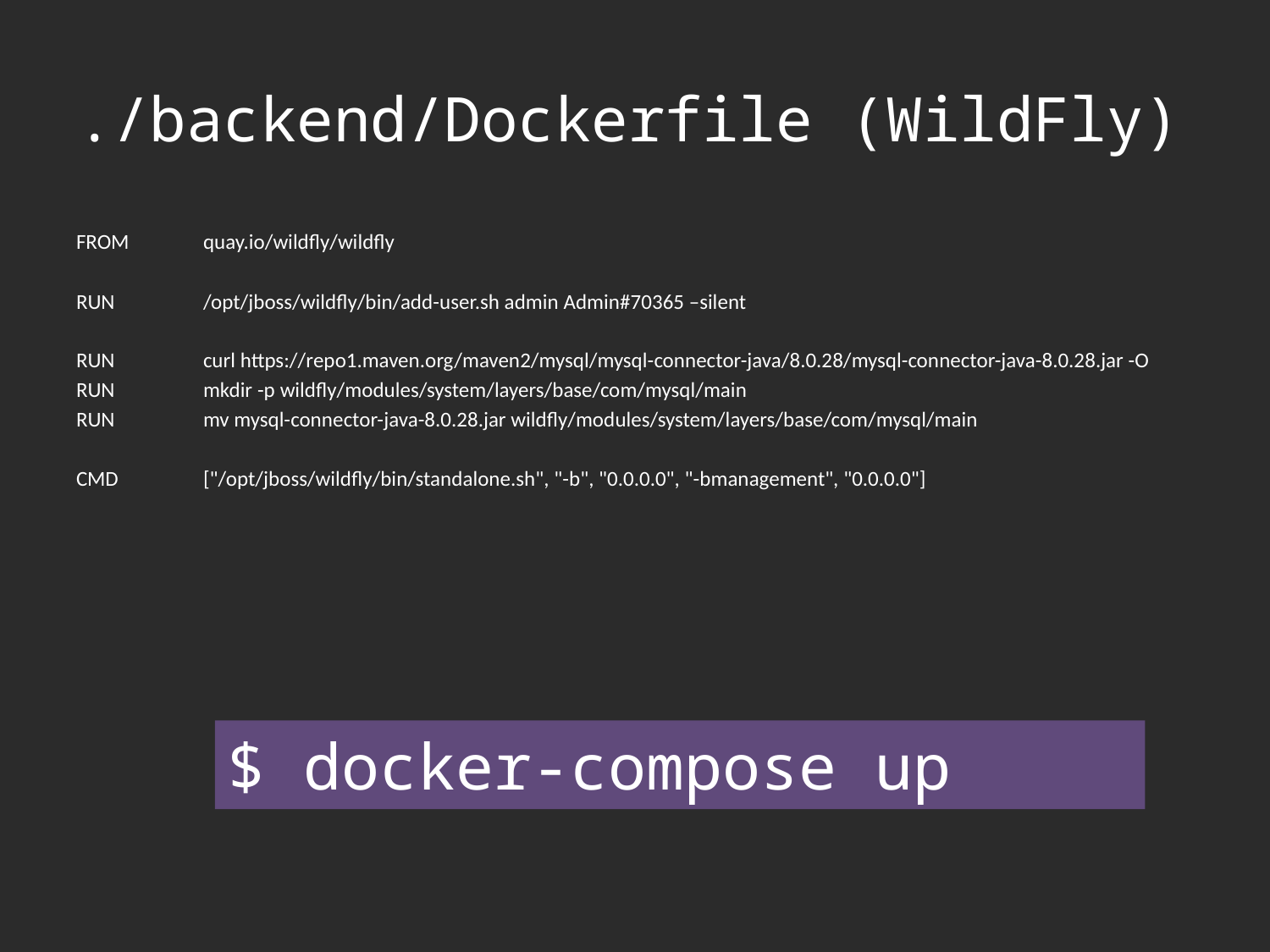

# ./backend/Dockerfile (WildFly)
FROM 	quay.io/wildfly/wildfly

RUN 	/opt/jboss/wildfly/bin/add-user.sh admin Admin#70365 –silent

RUN 	curl https://repo1.maven.org/maven2/mysql/mysql-connector-java/8.0.28/mysql-connector-java-8.0.28.jar -O
RUN 	mkdir -p wildfly/modules/system/layers/base/com/mysql/main
RUN 	mv mysql-connector-java-8.0.28.jar wildfly/modules/system/layers/base/com/mysql/main

CMD 	["/opt/jboss/wildfly/bin/standalone.sh", "-b", "0.0.0.0", "-bmanagement", "0.0.0.0"]
$ docker-compose up